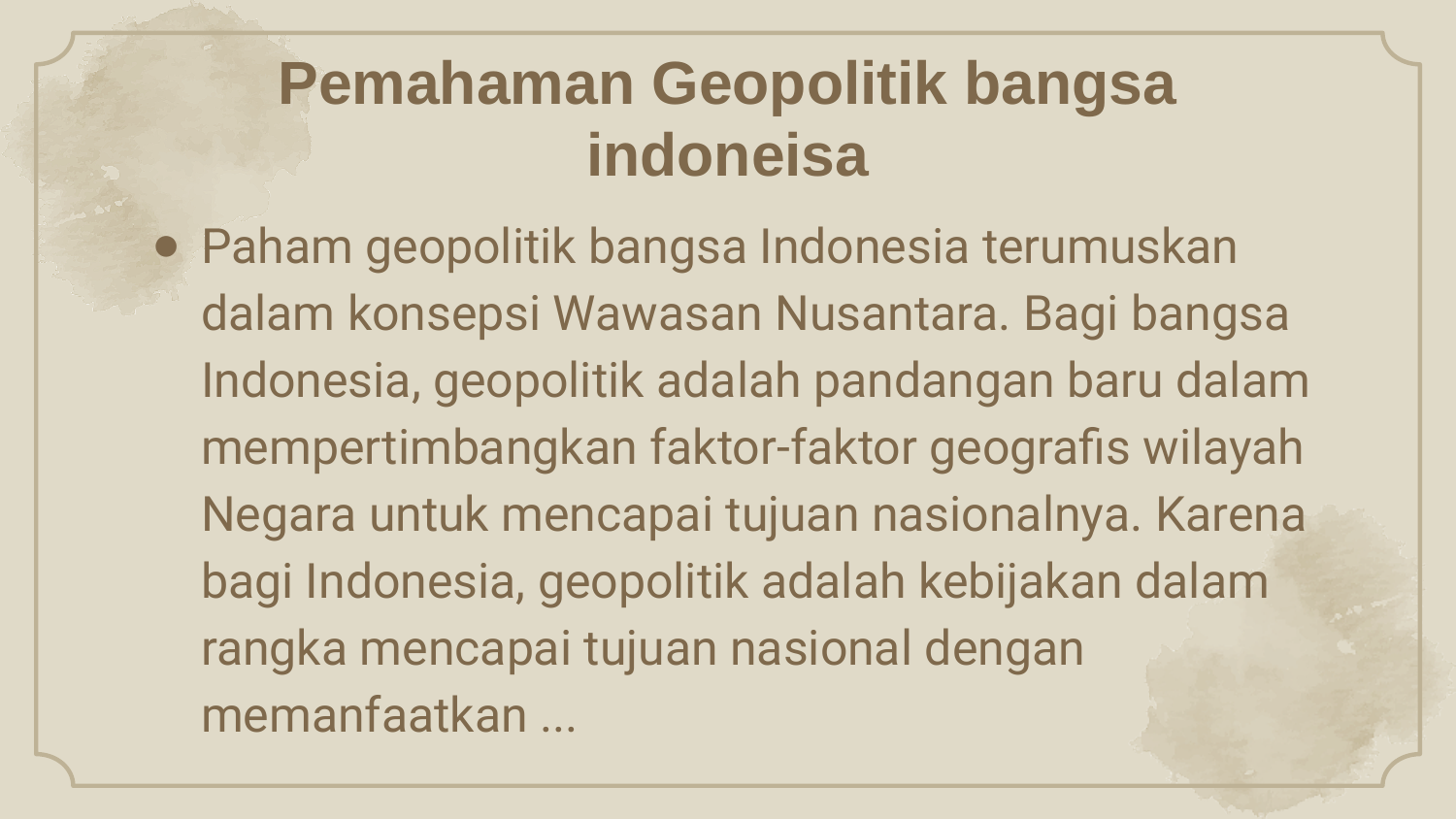

# Pemahaman Geopolitik bangsa indoneisa
Paham geopolitik bangsa Indonesia terumuskan dalam konsepsi Wawasan Nusantara. Bagi bangsa Indonesia, geopolitik adalah pandangan baru dalam mempertimbangkan faktor-faktor geografis wilayah Negara untuk mencapai tujuan nasionalnya. Karena bagi Indonesia, geopolitik adalah kebijakan dalam rangka mencapai tujuan nasional dengan memanfaatkan ...